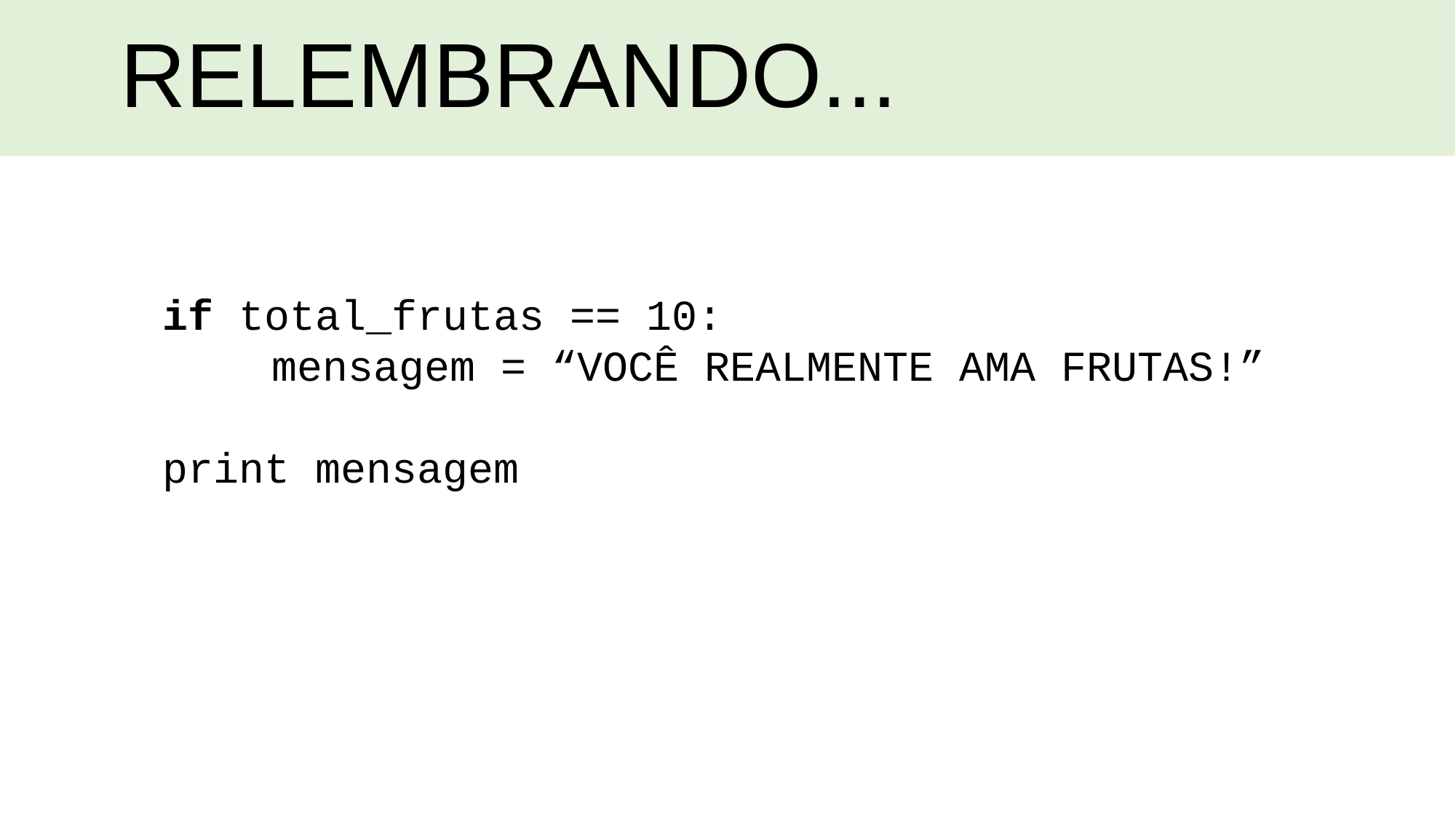

# RELEMBRANDO...
if total_frutas == 10:
	mensagem = “VOCÊ REALMENTE AMA FRUTAS!”

print mensagem